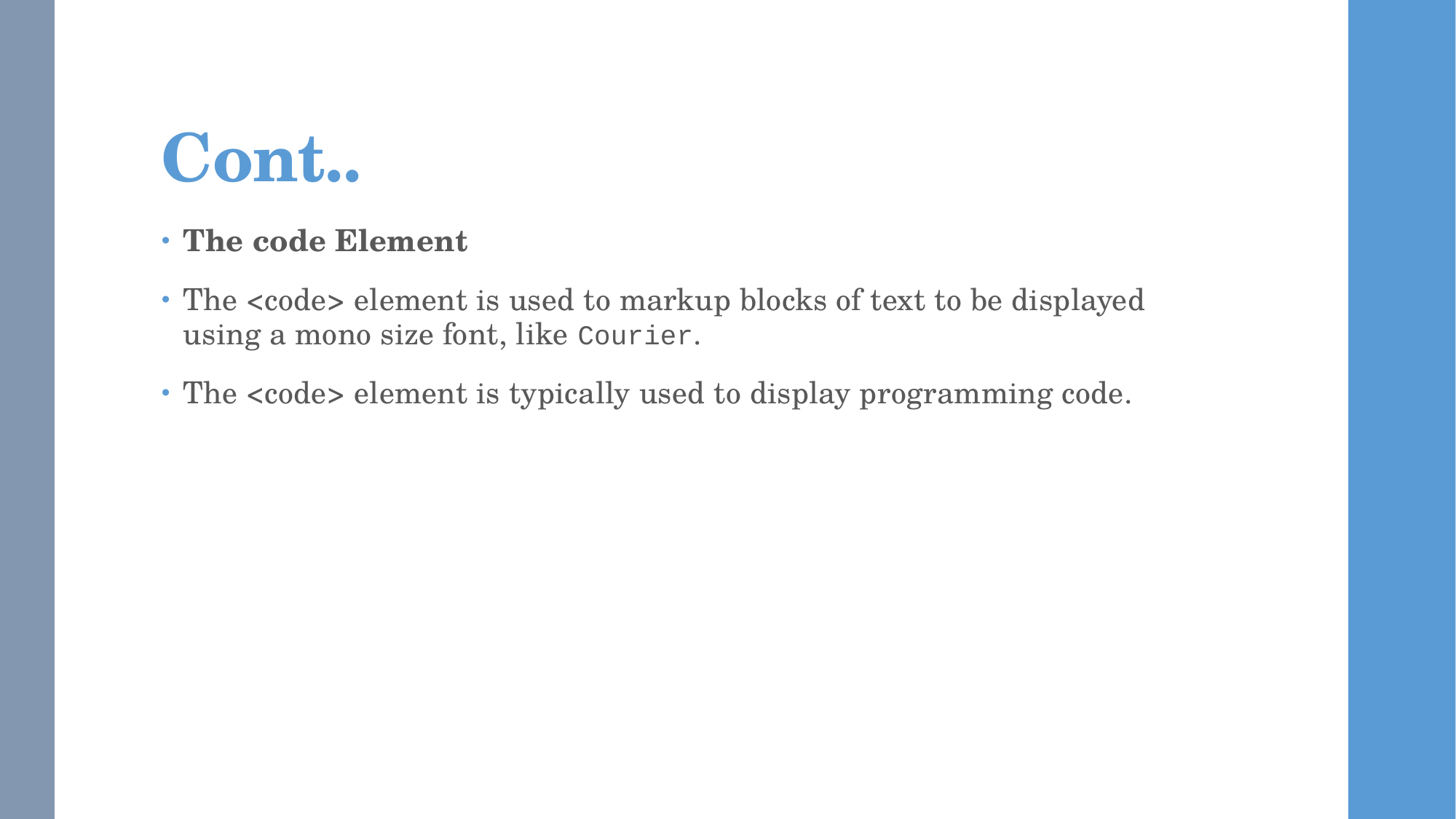

# Cont..
The code Element
The <code> element is used to markup blocks of text to be displayed using a mono size font, like Courier.
The <code> element is typically used to display programming code.